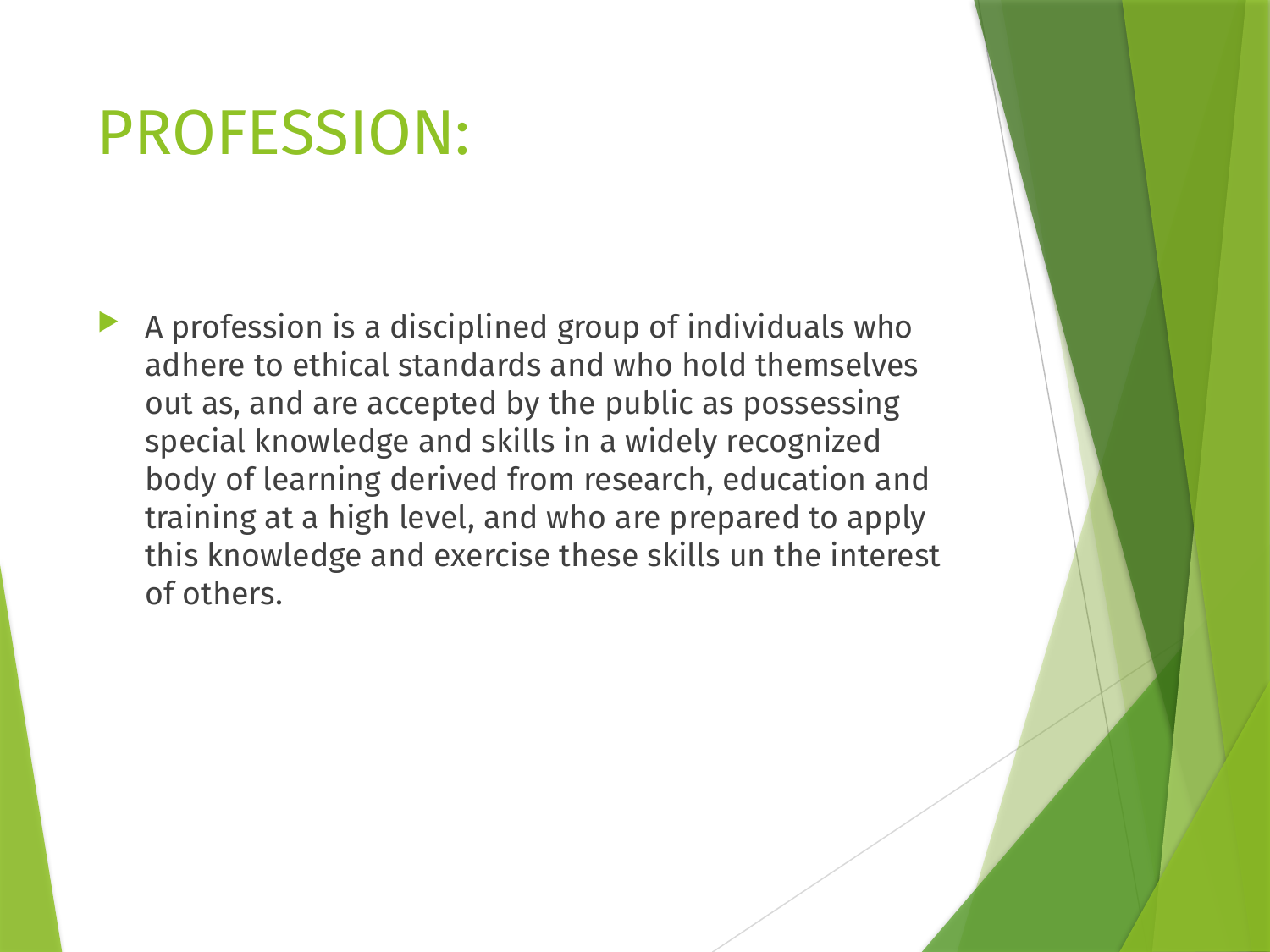

# PROFESSION:
A profession is a disciplined group of individuals who adhere to ethical standards and who hold themselves out as, and are accepted by the public as possessing special knowledge and skills in a widely recognized body of learning derived from research, education and training at a high level, and who are prepared to apply this knowledge and exercise these skills un the interest of others.